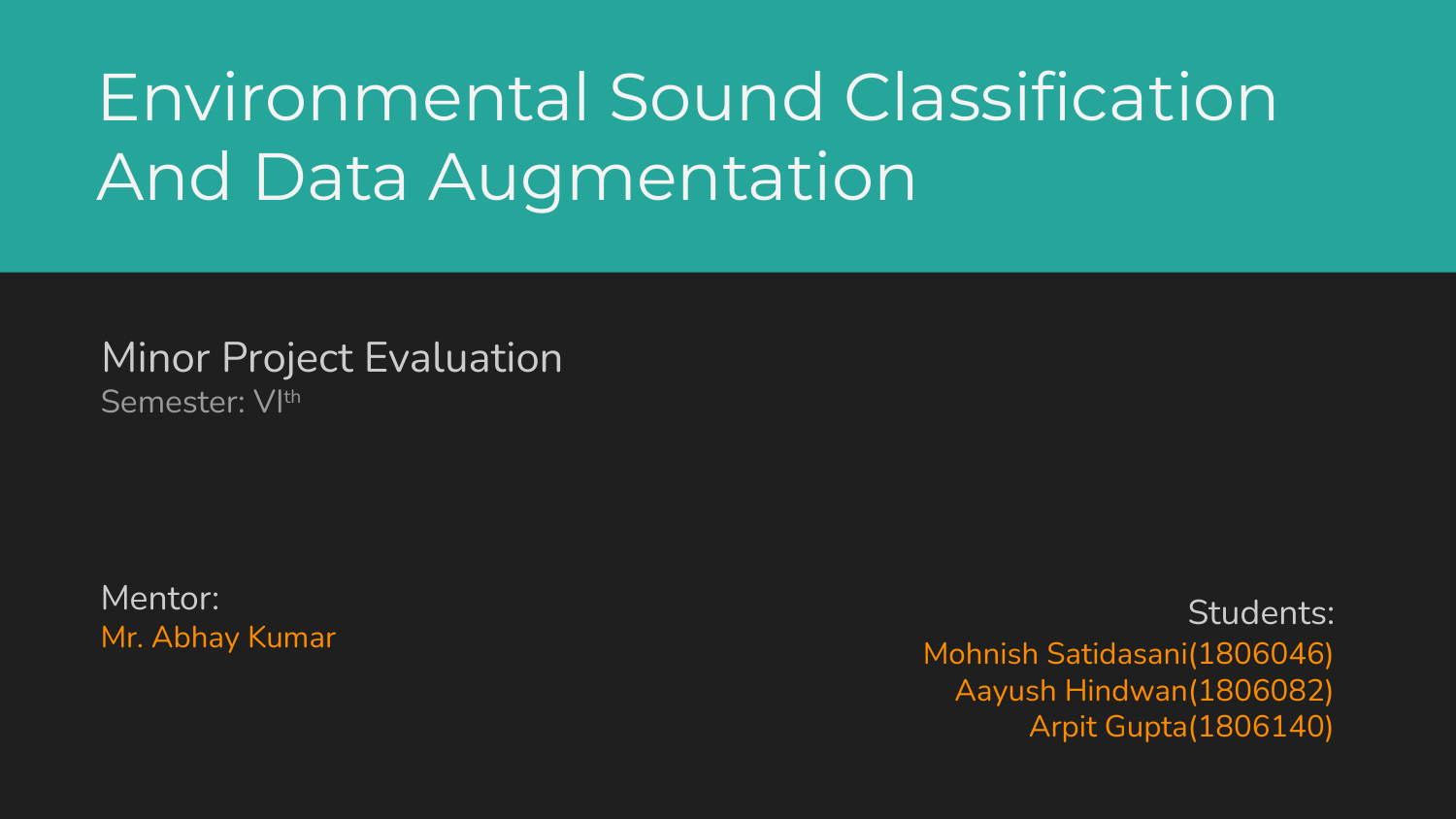

# Environmental Sound Classification And Data Augmentation
Minor Project Evaluation
Semester: VIth

Mentor:
Mr. Abhay Kumar

 Students:
Mohnish Satidasani(1806046)
Aayush Hindwan(1806082)
Arpit Gupta(1806140)